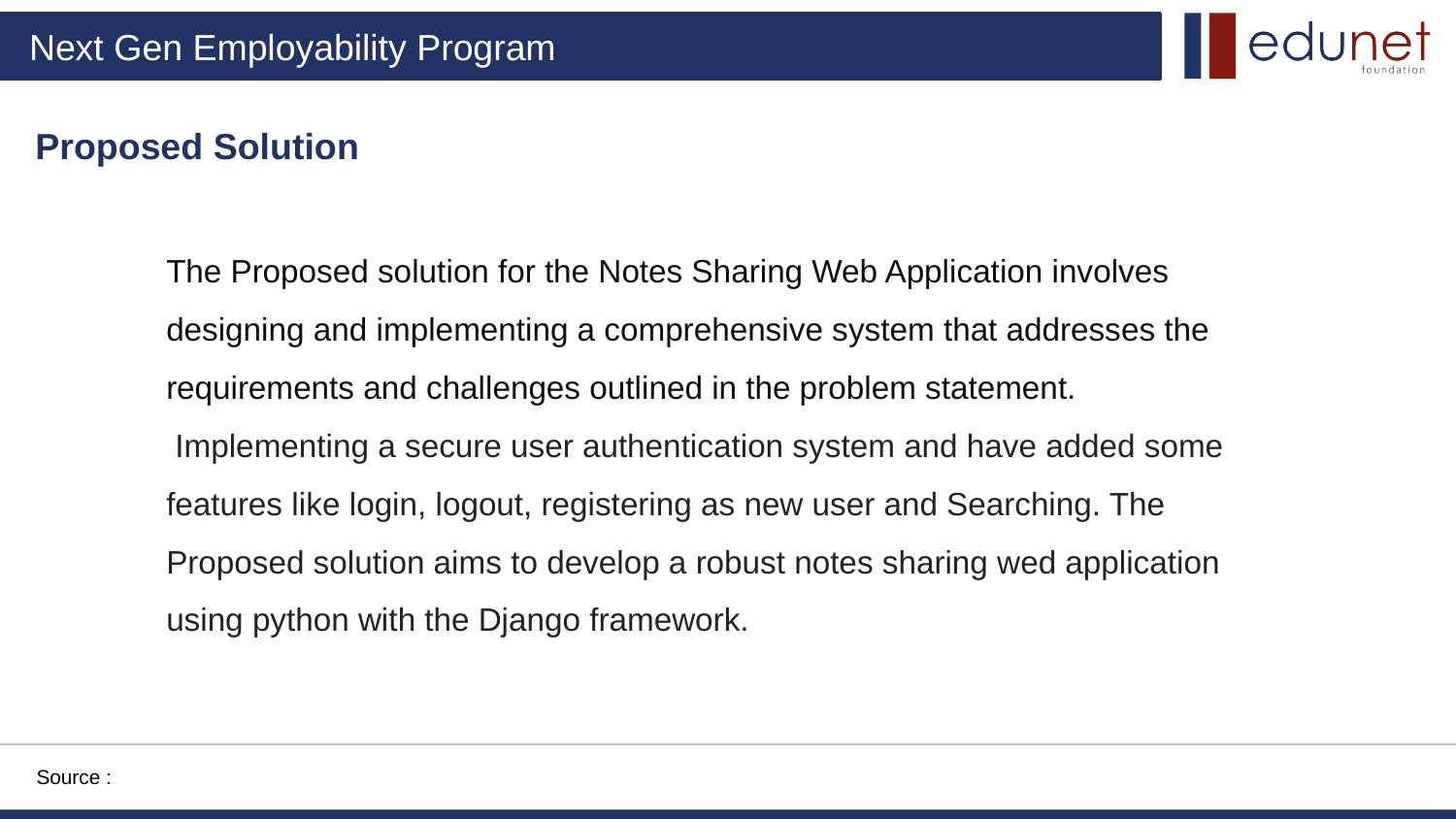

Proposed Solution
The Proposed solution for the Notes Sharing Web Application involves designing and implementing a comprehensive system that addresses the requirements and challenges outlined in the problem statement.  Implementing a secure user authentication system and have added some features like login, logout, registering as new user and Searching. The Proposed solution aims to develop a robust notes sharing wed application using python with the Django framework.
Source :